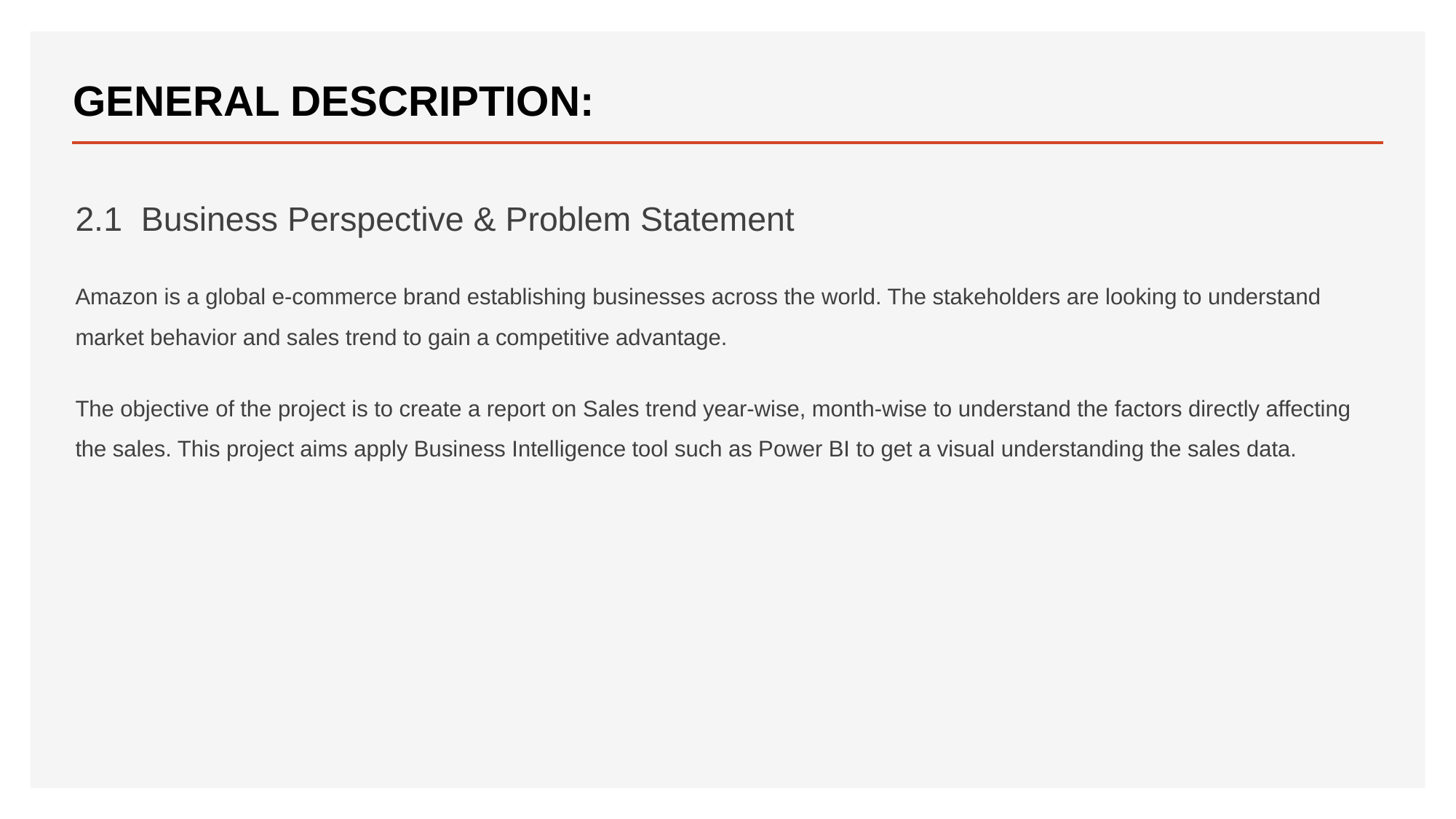

# GENERAL DESCRIPTION:
2.1  Business Perspective & Problem Statement
Amazon is a global e-commerce brand establishing businesses across the world. The stakeholders are looking to understand market behavior and sales trend to gain a competitive advantage.
The objective of the project is to create a report on Sales trend year-wise, month-wise to understand the factors directly affecting the sales. This project aims apply Business Intelligence tool such as Power BI to get a visual understanding the sales data.